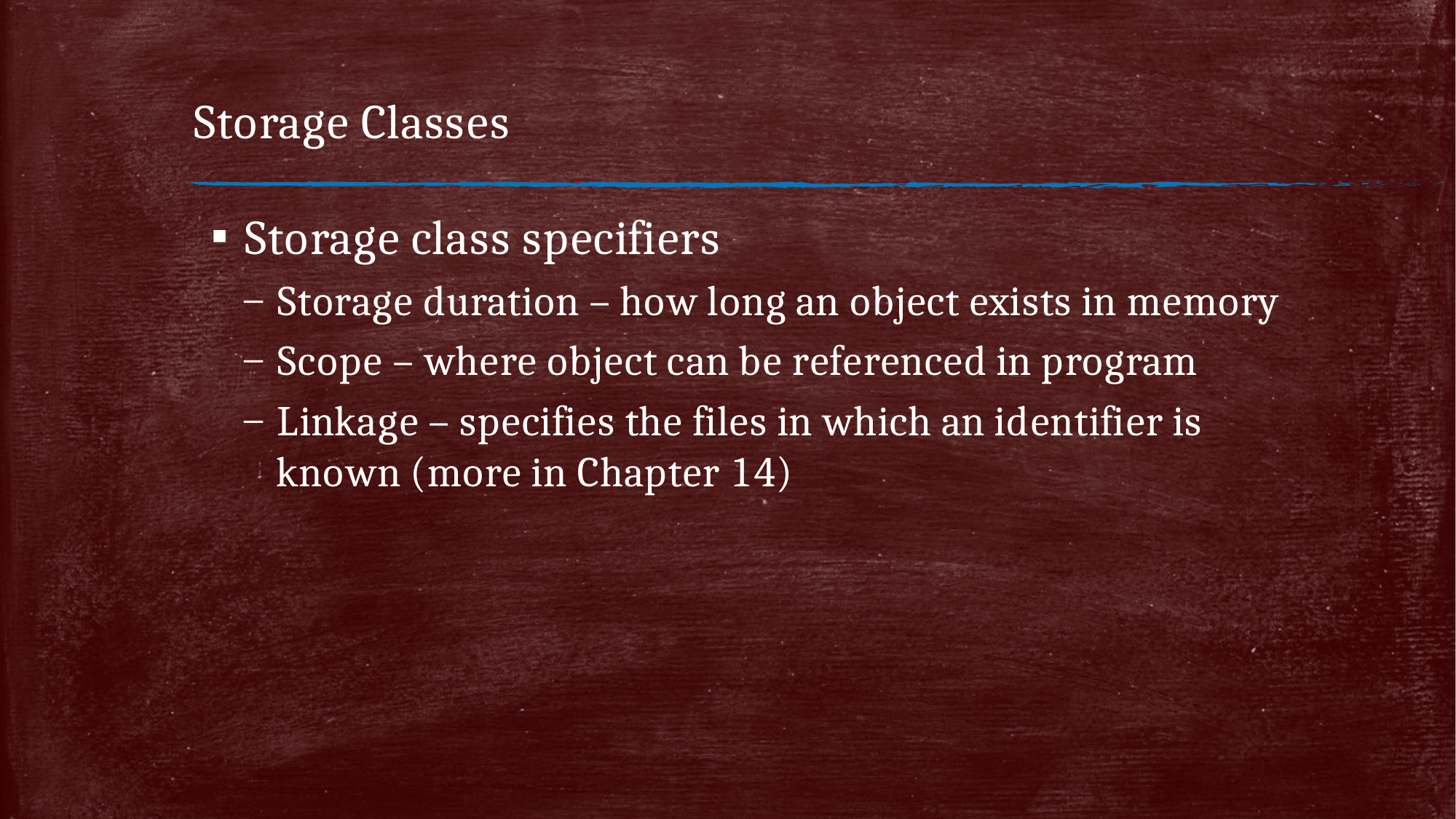

# Storage Classes
Storage class specifiers
Storage duration – how long an object exists in memory
Scope – where object can be referenced in program
Linkage – specifies the files in which an identifier is known (more in Chapter 14)